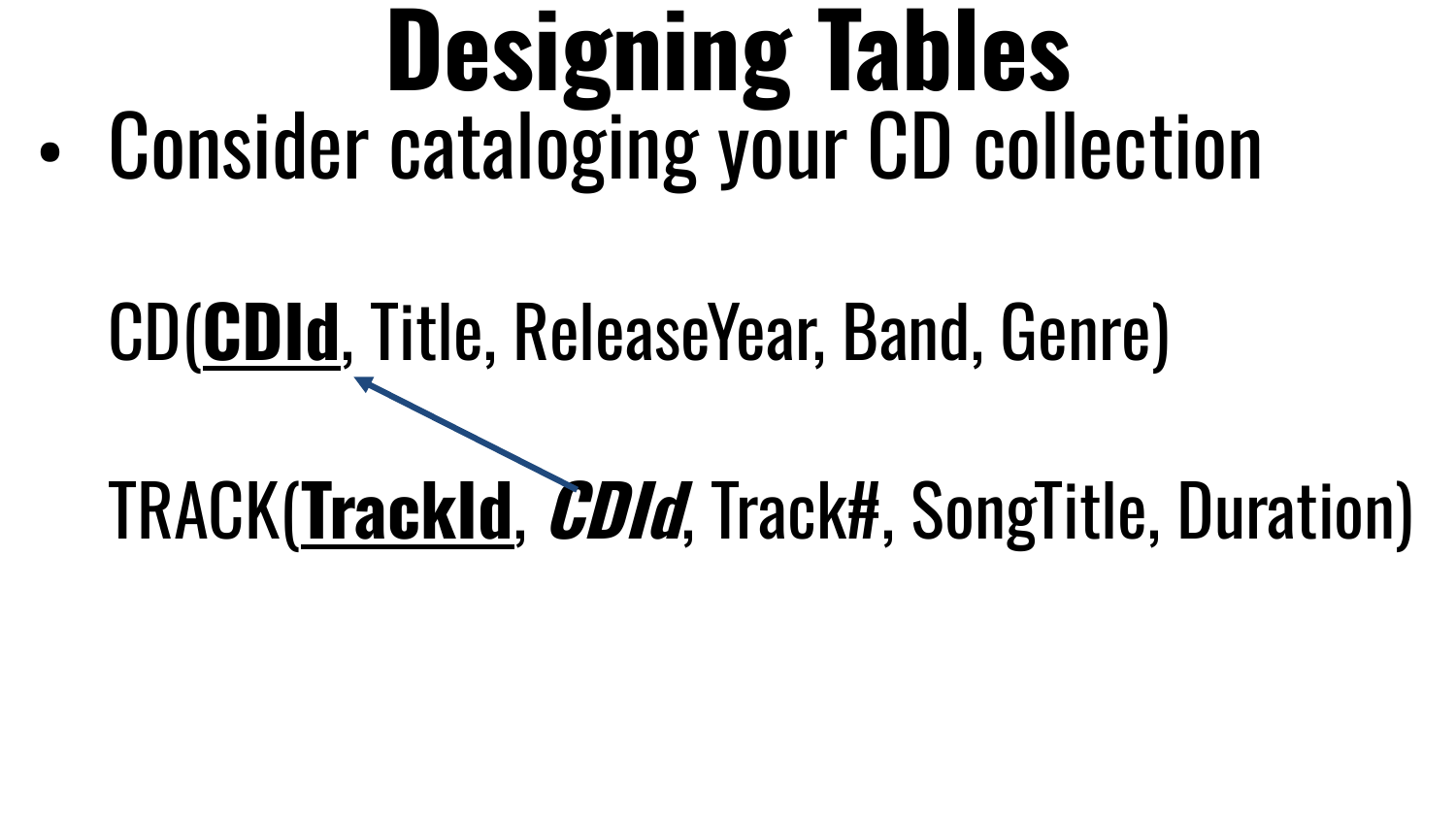

# Designing Tables
Consider cataloging your CD collection

CD(CDId, Title, ReleaseYear, Band, Genre)

TRACK(TrackId, CDId, Track#, SongTitle, Duration)